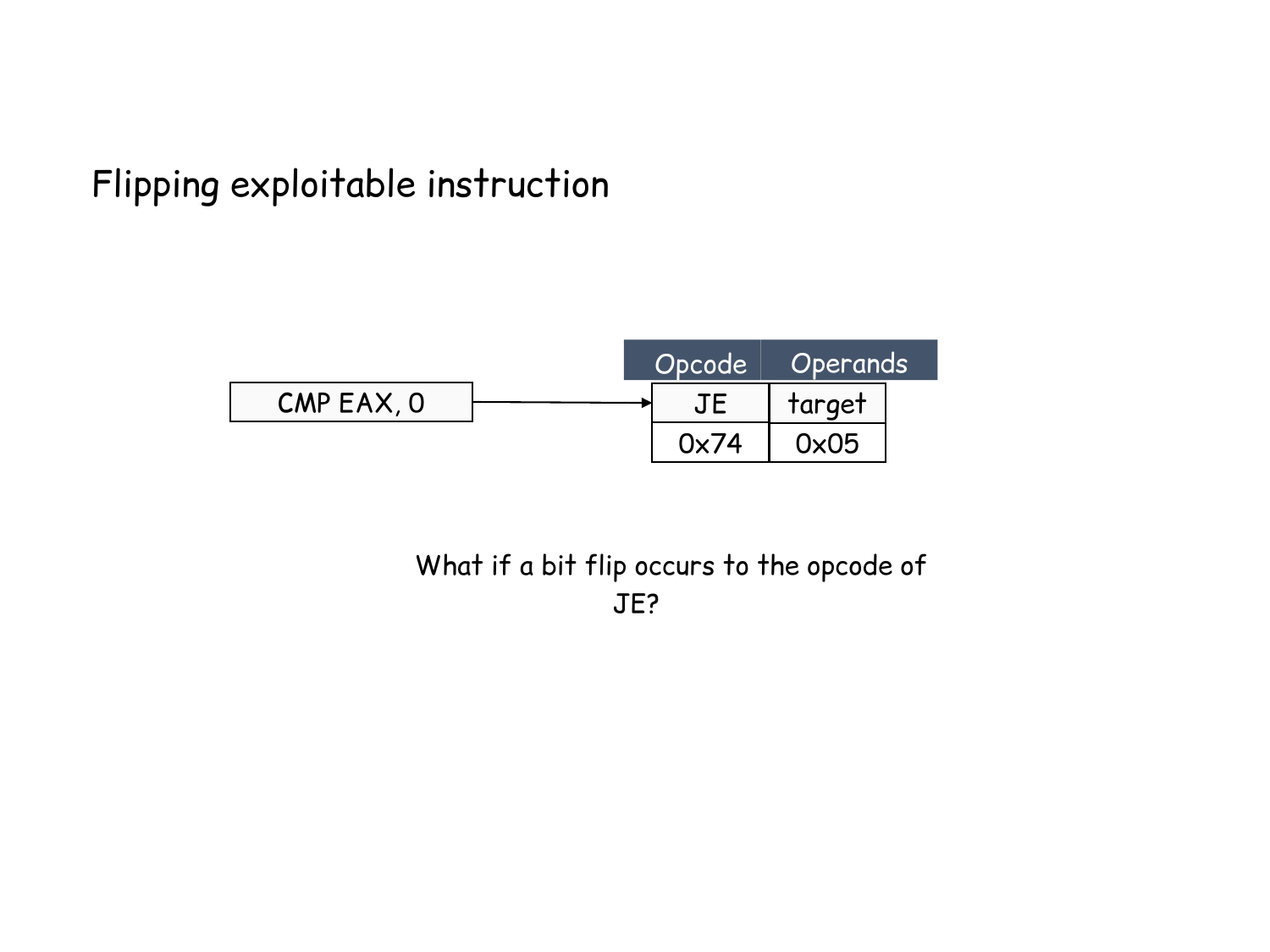

# Flipping exploitable instruction

Operands
Opcode
CMP EAX, 0
JE
0x74
target
0x05
         What if a bit flip occurs to the opcode of JE?